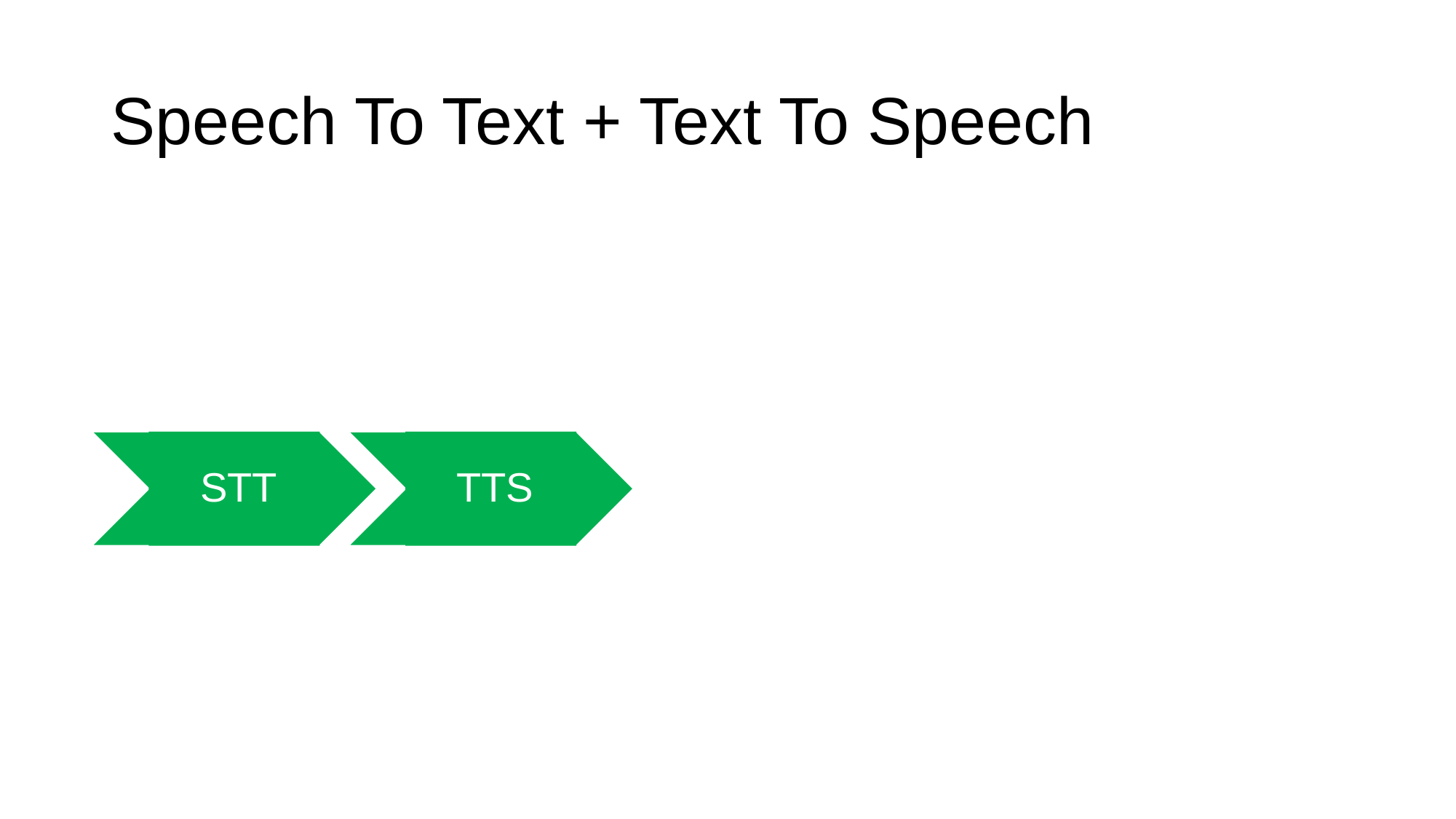

# Speech To Text + Text To Speech

STT

TTS